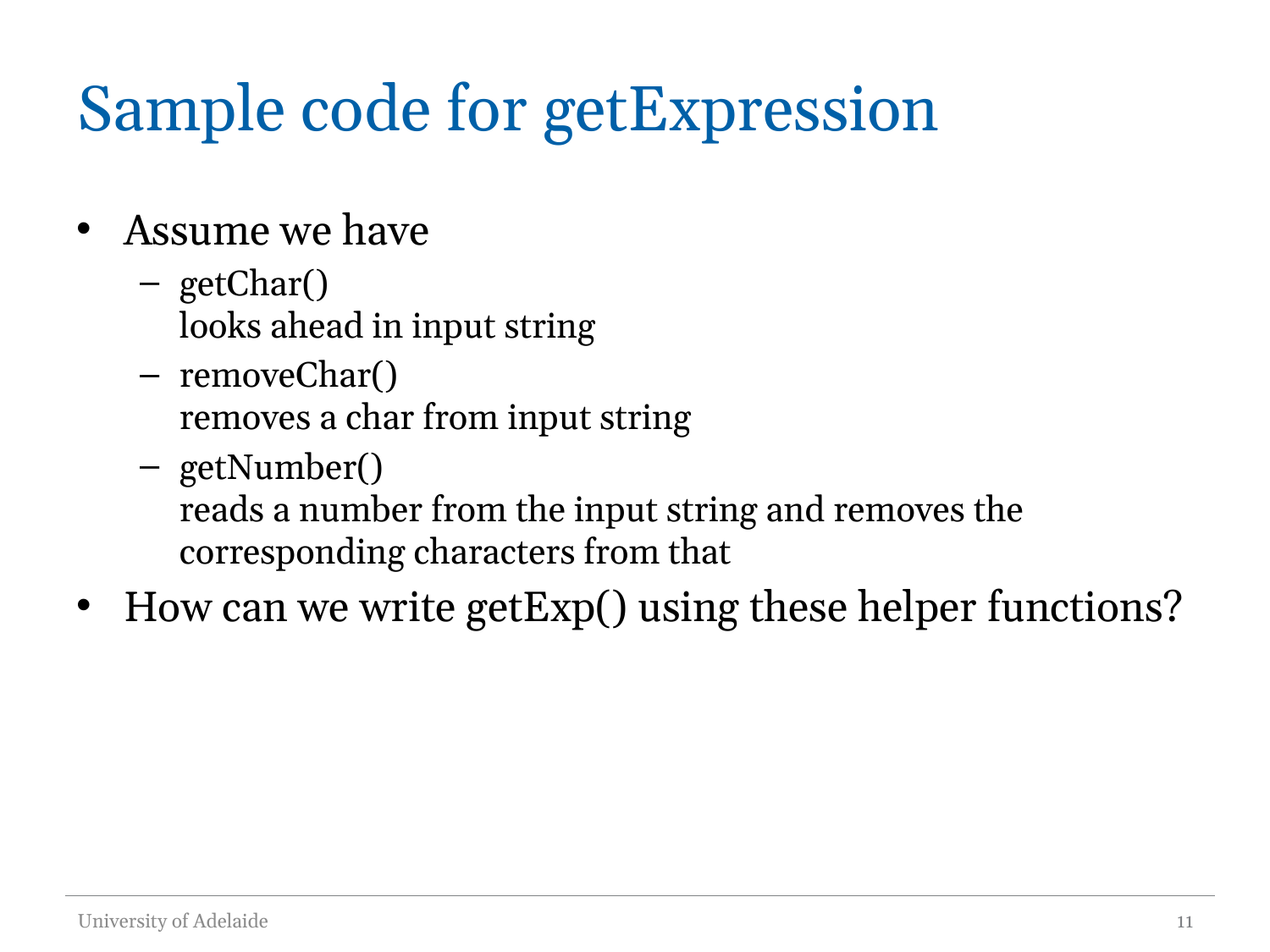

# Sample code for getExpression
Assume we have
getChar()
looks ahead in input string
removeChar()
removes a char from input string
getNumber()
reads a number from the input string and removes the corresponding characters from that
How can we write getExp() using these helper functions?

University of Adelaide
11